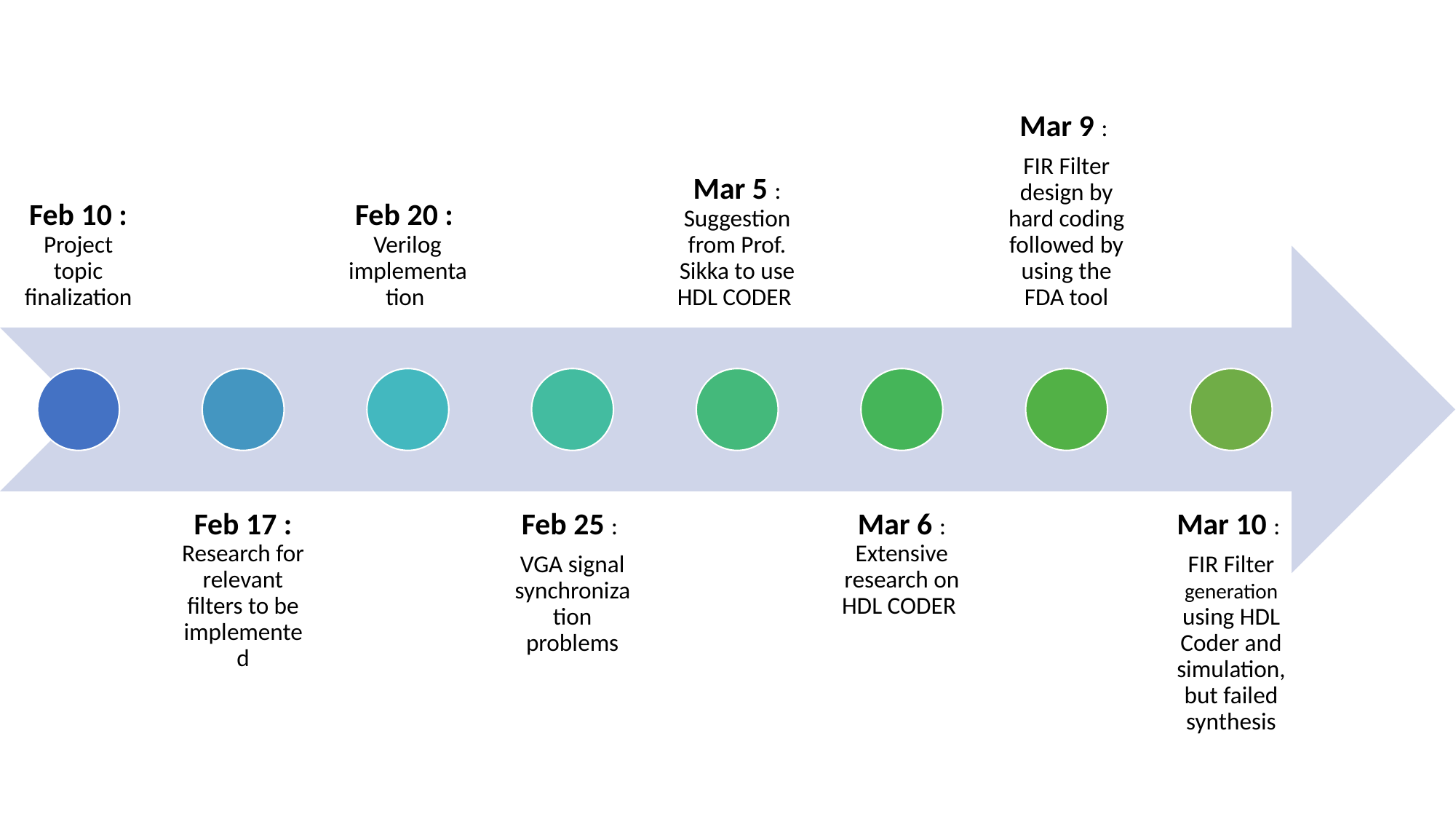

Feb 10 : Project topic finalization
Feb 17 : Research for relevant filters to be implemented
Feb 20 :  Verilog implementation
Feb 25 :
VGA signal synchronization problems
Mar 5 : Suggestion from Prof. Sikka to use HDL CODER
Mar 6 : Extensive research on HDL CODER
Mar 9 :
FIR Filter design by hard coding followed by using the FDA tool
Mar 10 :
FIR Filter generation using HDL Coder and simulation, but failed synthesis
#